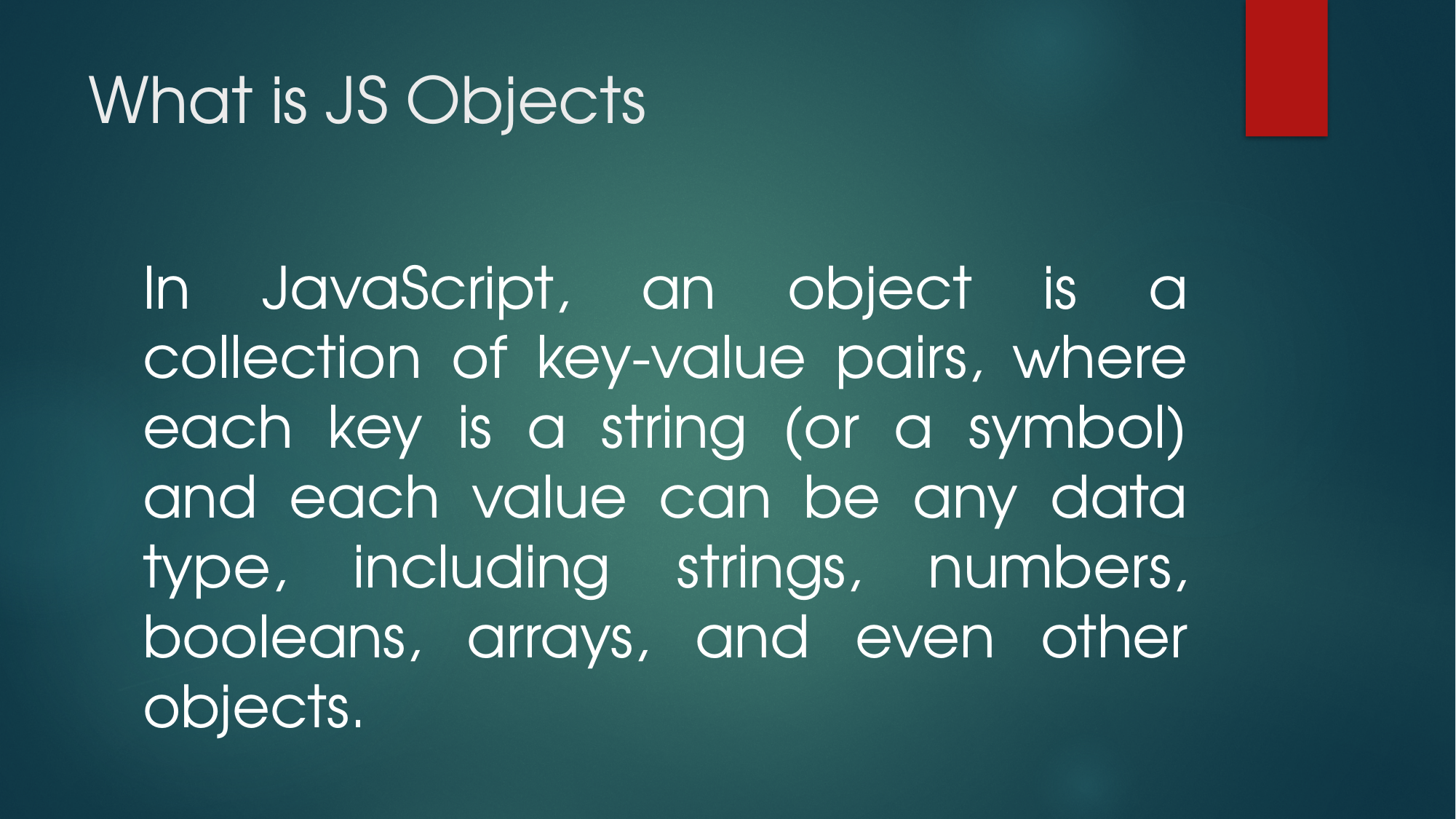

# What is JS Objects
In JavaScript, an object is a collection of key-value pairs, where each key is a string (or a symbol) and each value can be any data type, including strings, numbers, booleans, arrays, and even other objects.